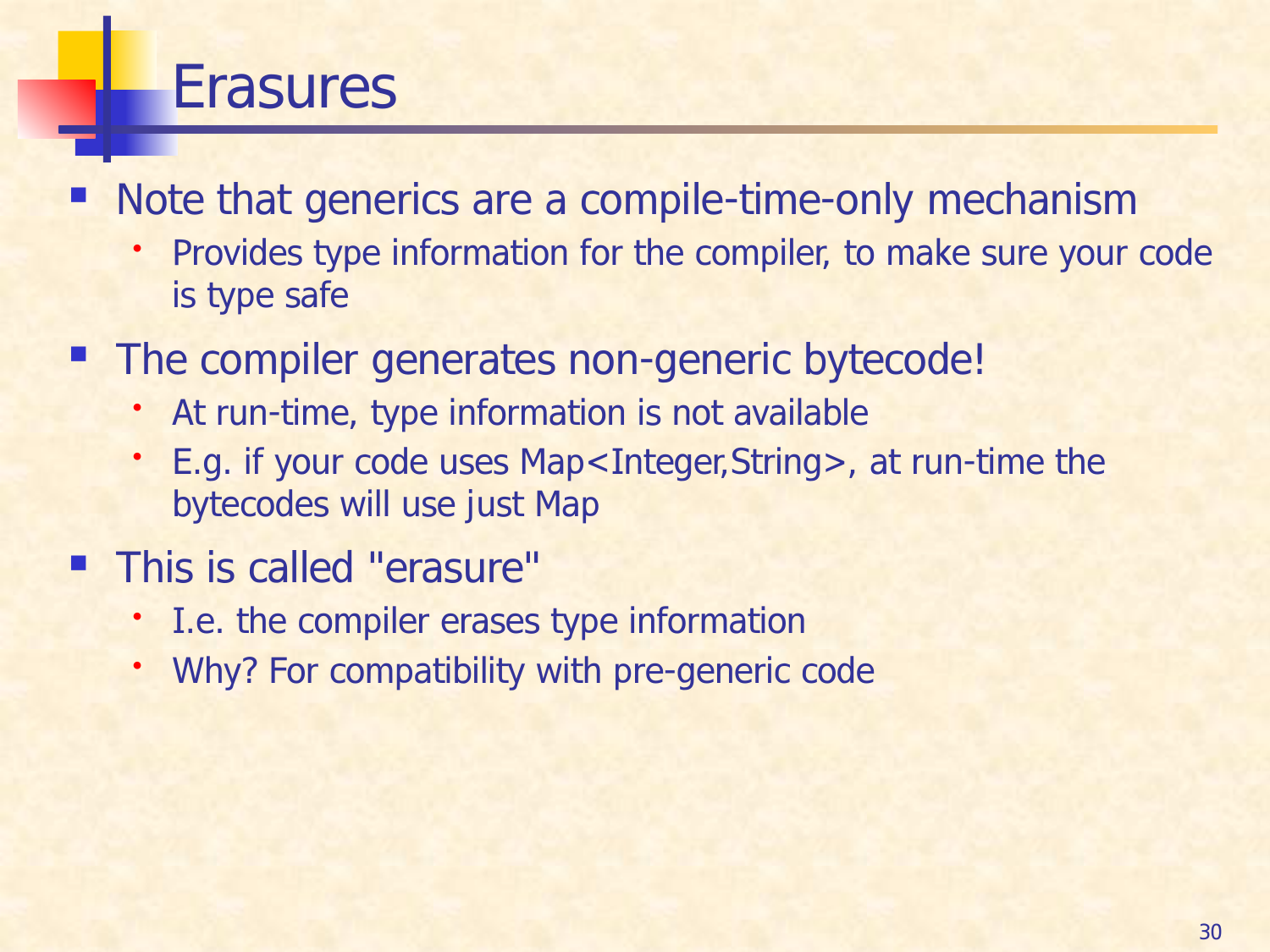

# Erasures
Note that generics are a compile-time-only mechanism
Provides type information for the compiler, to make sure your code is type safe
The compiler generates non-generic bytecode!
At run-time, type information is not available
E.g. if your code uses Map<Integer,String>, at run-time the bytecodes will use just Map
This is called "erasure"
I.e. the compiler erases type information
Why? For compatibility with pre-generic code
30